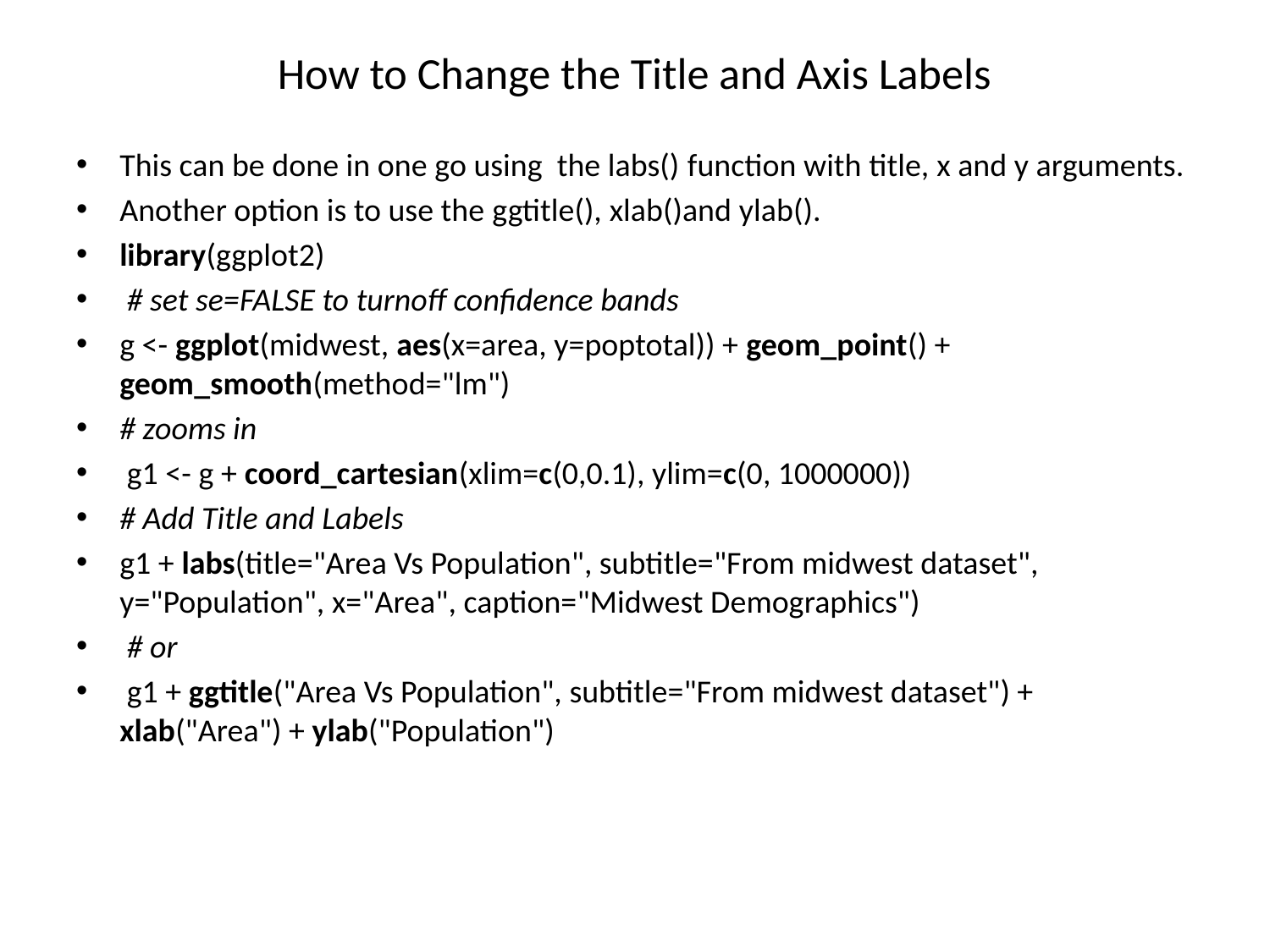

# How to Change the Title and Axis Labels
This can be done in one go using  the labs() function with title, x and y arguments.
Another option is to use the ggtitle(), xlab()and ylab().
library(ggplot2)
 # set se=FALSE to turnoff confidence bands
g <- ggplot(midwest, aes(x=area, y=poptotal)) + geom_point() + geom_smooth(method="lm")
# zooms in
 g1 <- g + coord_cartesian(xlim=c(0,0.1), ylim=c(0, 1000000))
# Add Title and Labels
g1 + labs(title="Area Vs Population", subtitle="From midwest dataset", y="Population", x="Area", caption="Midwest Demographics")
 # or
 g1 + ggtitle("Area Vs Population", subtitle="From midwest dataset") + xlab("Area") + ylab("Population")